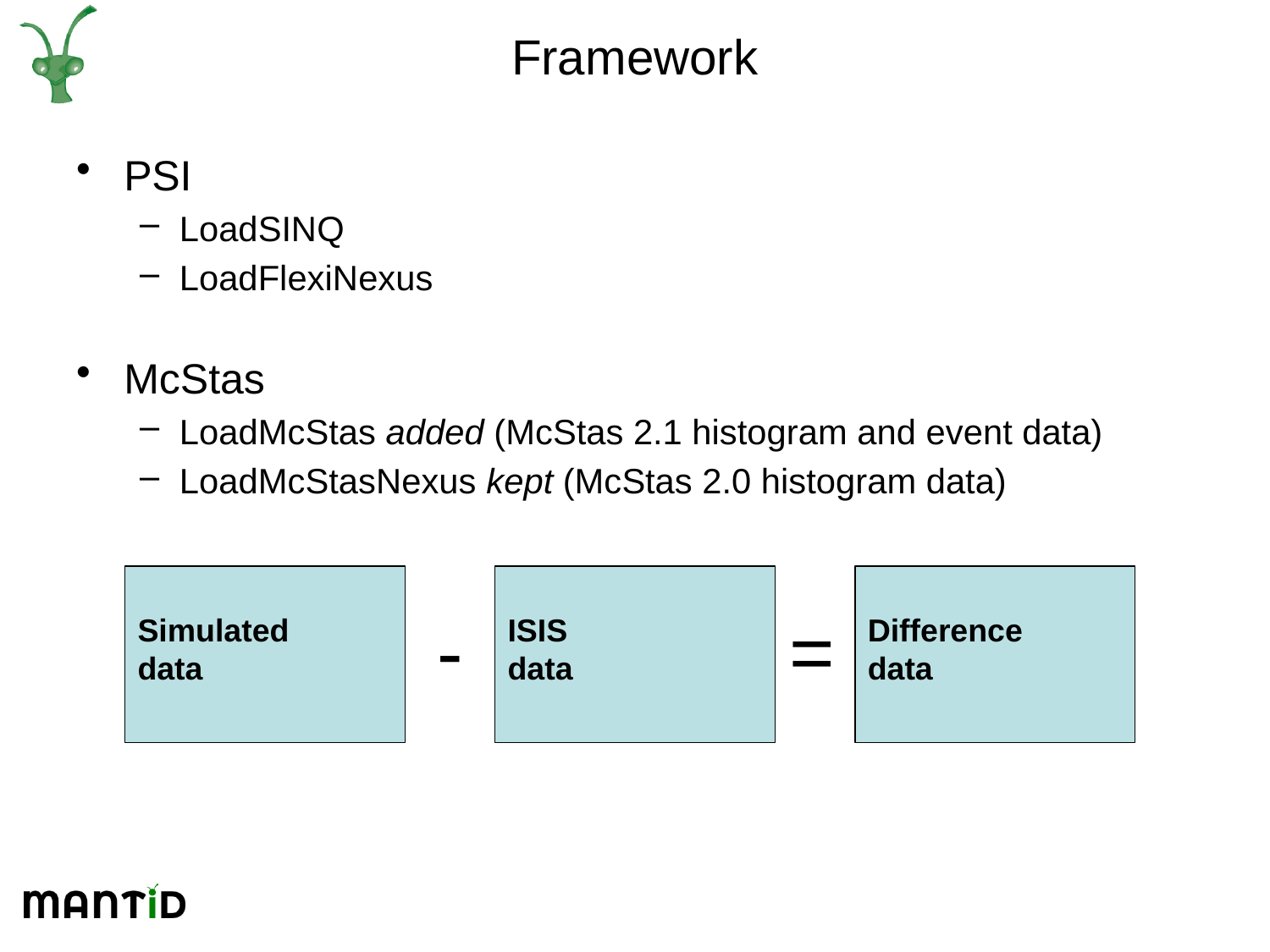

# Framework
PSI
LoadSINQ
LoadFlexiNexus

McStas
LoadMcStas added (McStas 2.1 histogram and event data)
LoadMcStasNexus kept (McStas 2.0 histogram data)

Simulated
data

ISIS
data

Difference
data
-
=